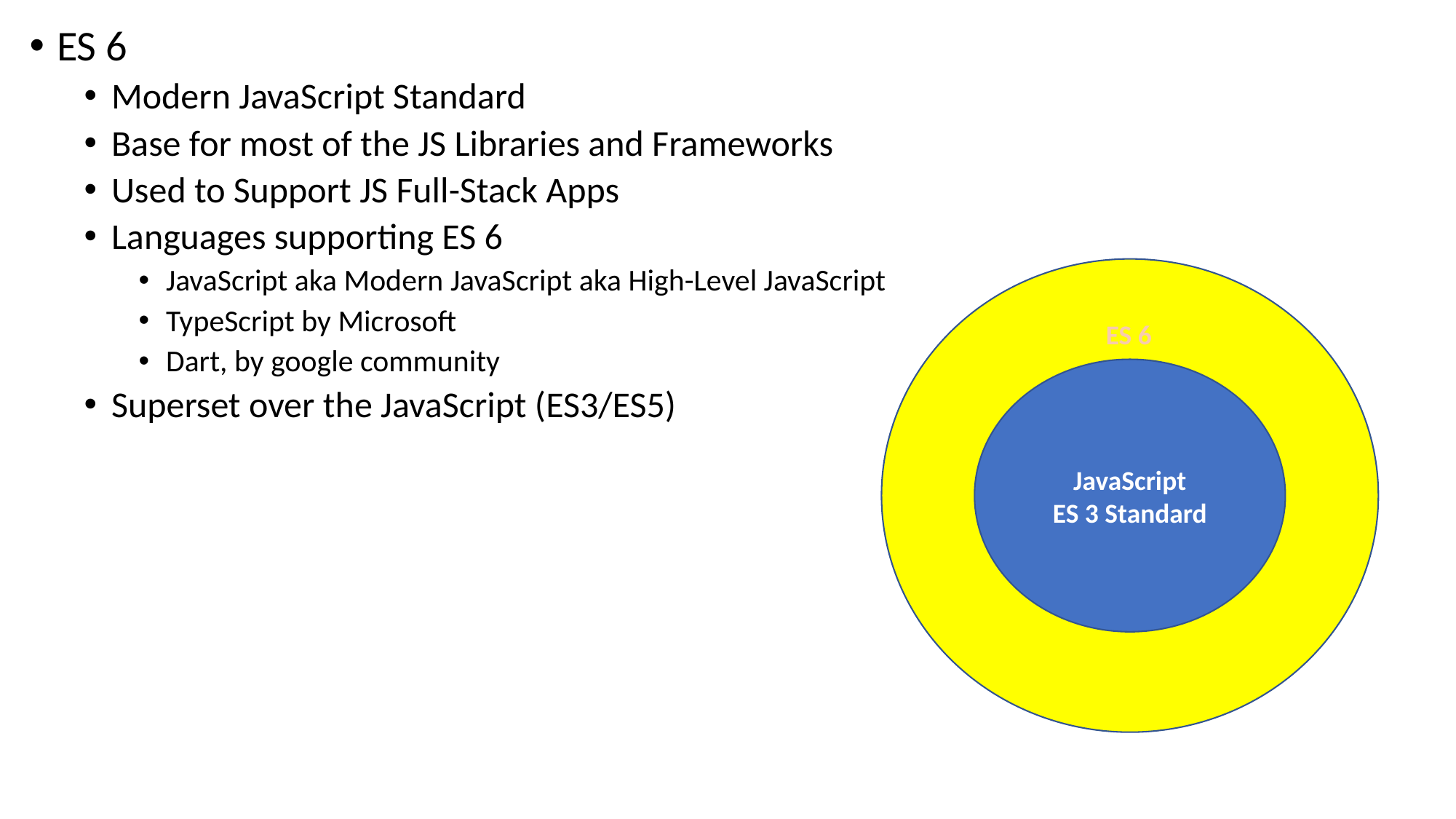

ES 6
Modern JavaScript Standard
Base for most of the JS Libraries and Frameworks
Used to Support JS Full-Stack Apps
Languages supporting ES 6
JavaScript aka Modern JavaScript aka High-Level JavaScript
TypeScript by Microsoft
Dart, by google community
Superset over the JavaScript (ES3/ES5)

ES 6
JavaScript
ES 3 Standard